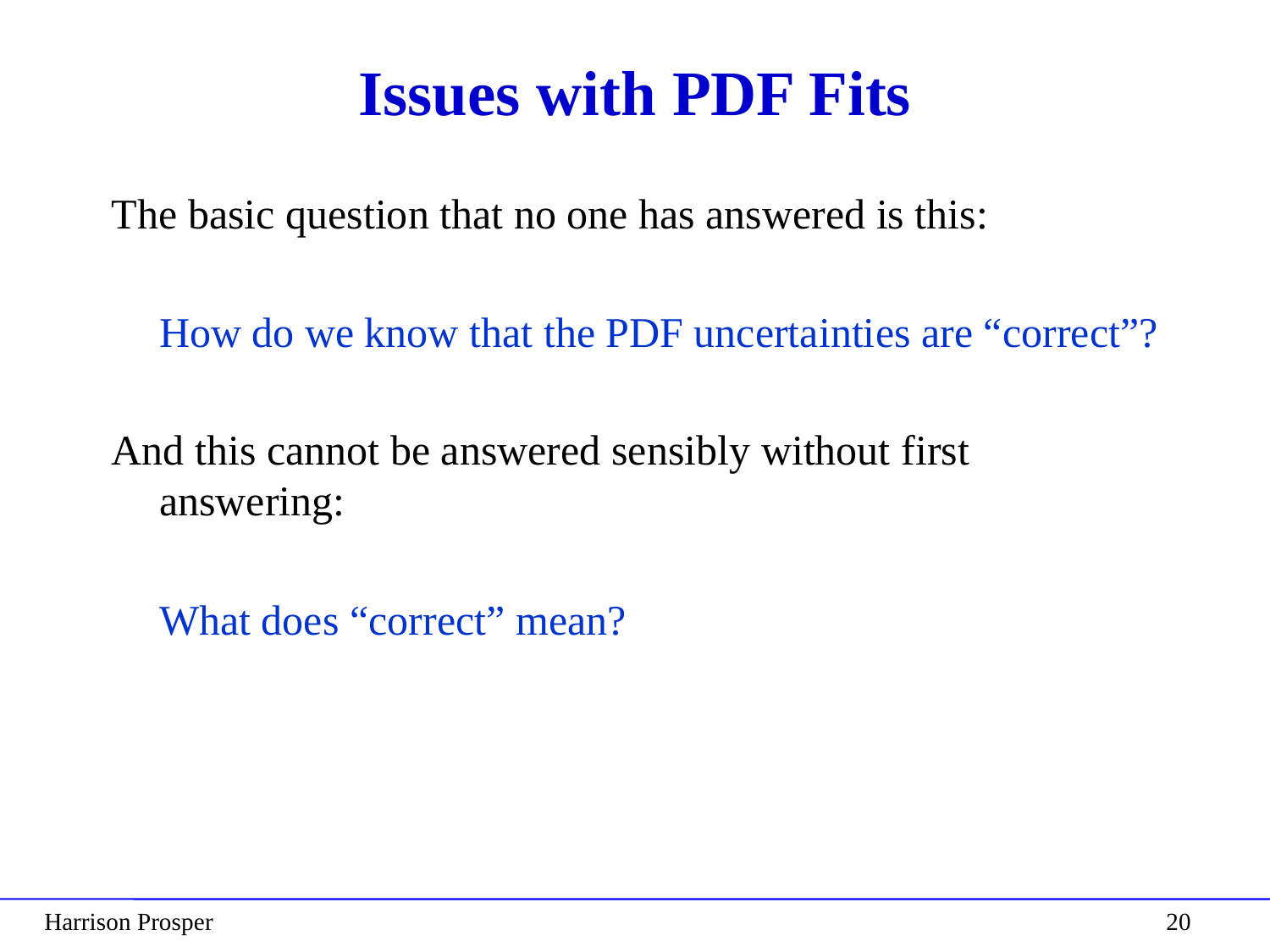

# Issues with PDF Fits
The basic question that no one has answered is this:

	How do we know that the PDF uncertainties are “correct”?

And this cannot be answered sensibly without first answering:

	What does “correct” mean?

Harrison Prosper
20